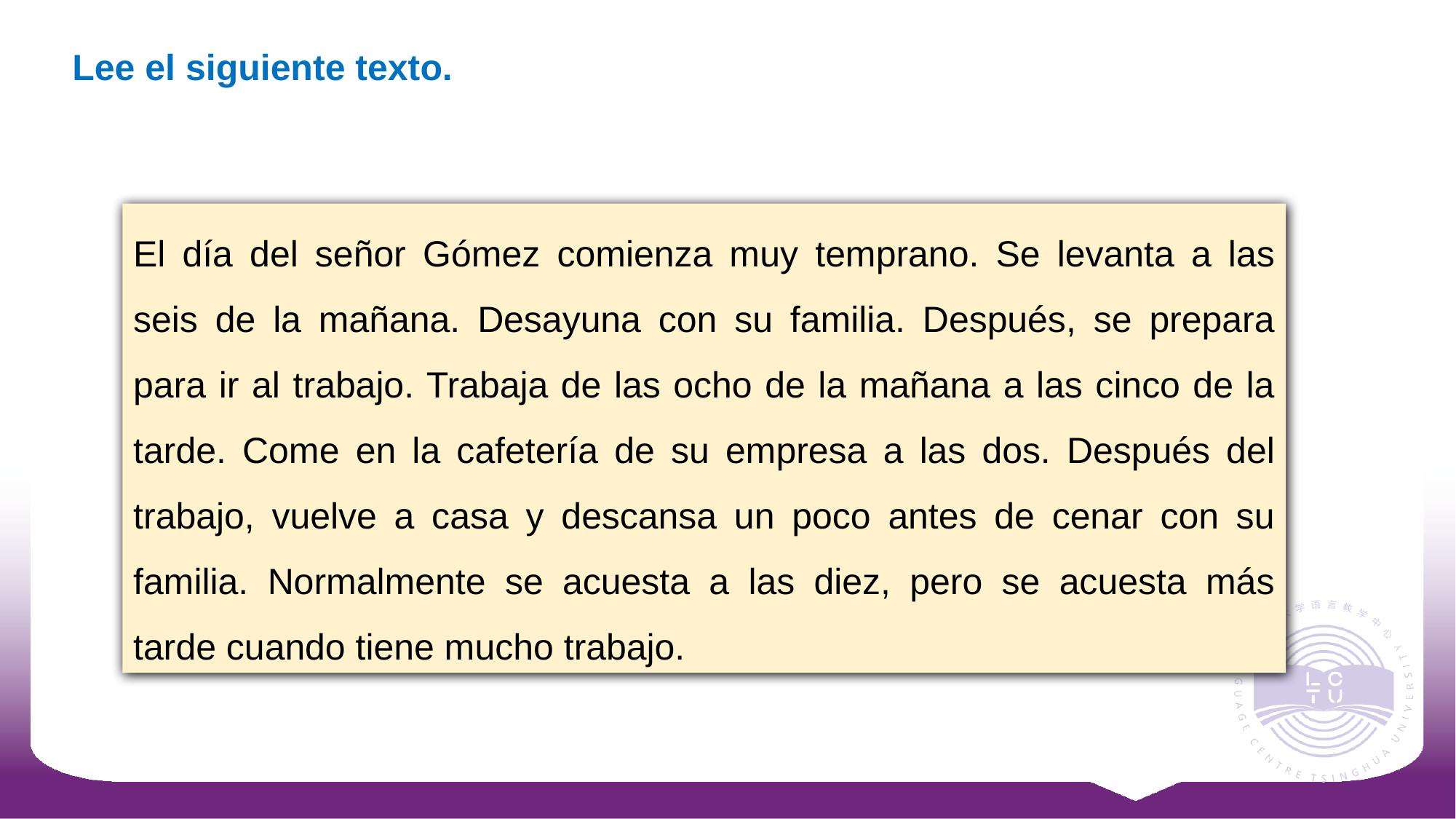

Lee el siguiente texto.
El día del señor Gómez comienza muy temprano. Se levanta a las seis de la mañana. Desayuna con su familia. Después, se prepara para ir al trabajo. Trabaja de las ocho de la mañana a las cinco de la tarde. Come en la cafetería de su empresa a las dos. Después del trabajo, vuelve a casa y descansa un poco antes de cenar con su familia. Normalmente se acuesta a las diez, pero se acuesta más tarde cuando tiene mucho trabajo.